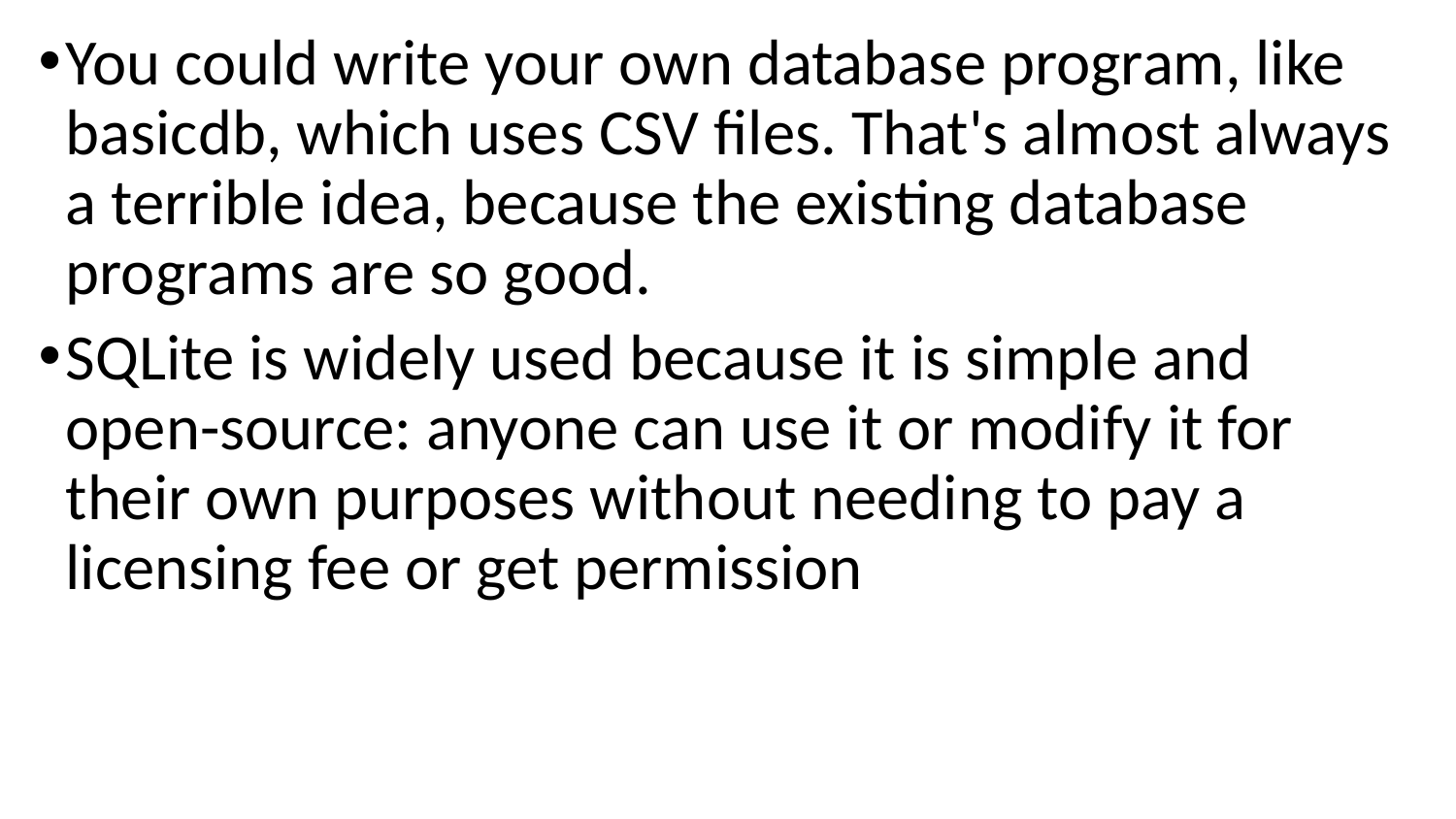

You could write your own database program, like basicdb, which uses CSV files. That's almost always a terrible idea, because the existing database programs are so good.
SQLite is widely used because it is simple and open-source: anyone can use it or modify it for their own purposes without needing to pay a licensing fee or get permission